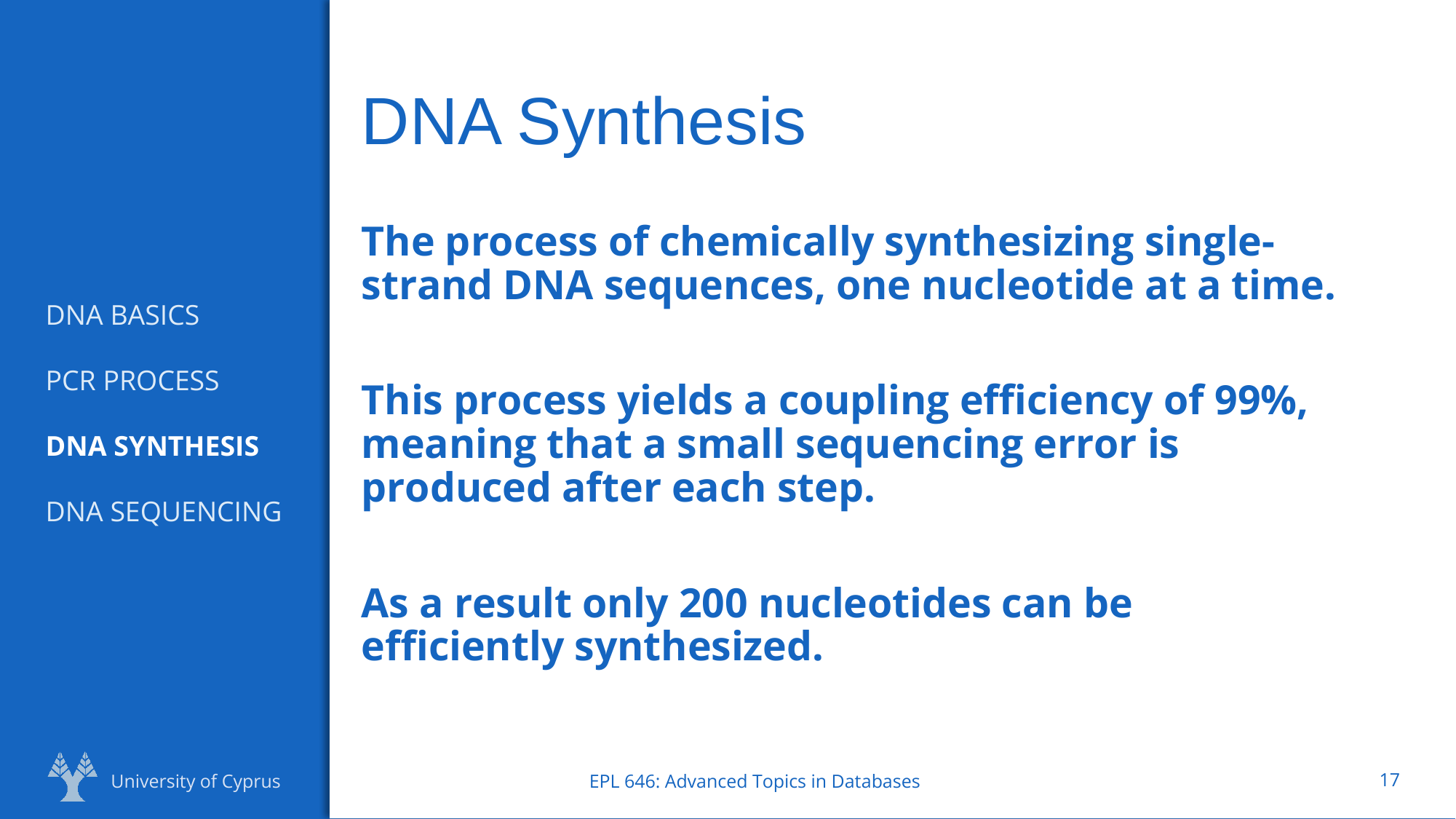

# DNA Synthesis
The process of chemically synthesizing single-strand DNA sequences, one nucleotide at a time.

This process yields a coupling efficiency of 99%, meaning that a small sequencing error is produced after each step.

As a result only 200 nucleotides can be efficiently synthesized.
DNA BASICS
PCR PROCESS

DNA SYNTHESIS

DNA SEQUENCING
University of Cyprus
EPL 646: Advanced Topics in Databases
17